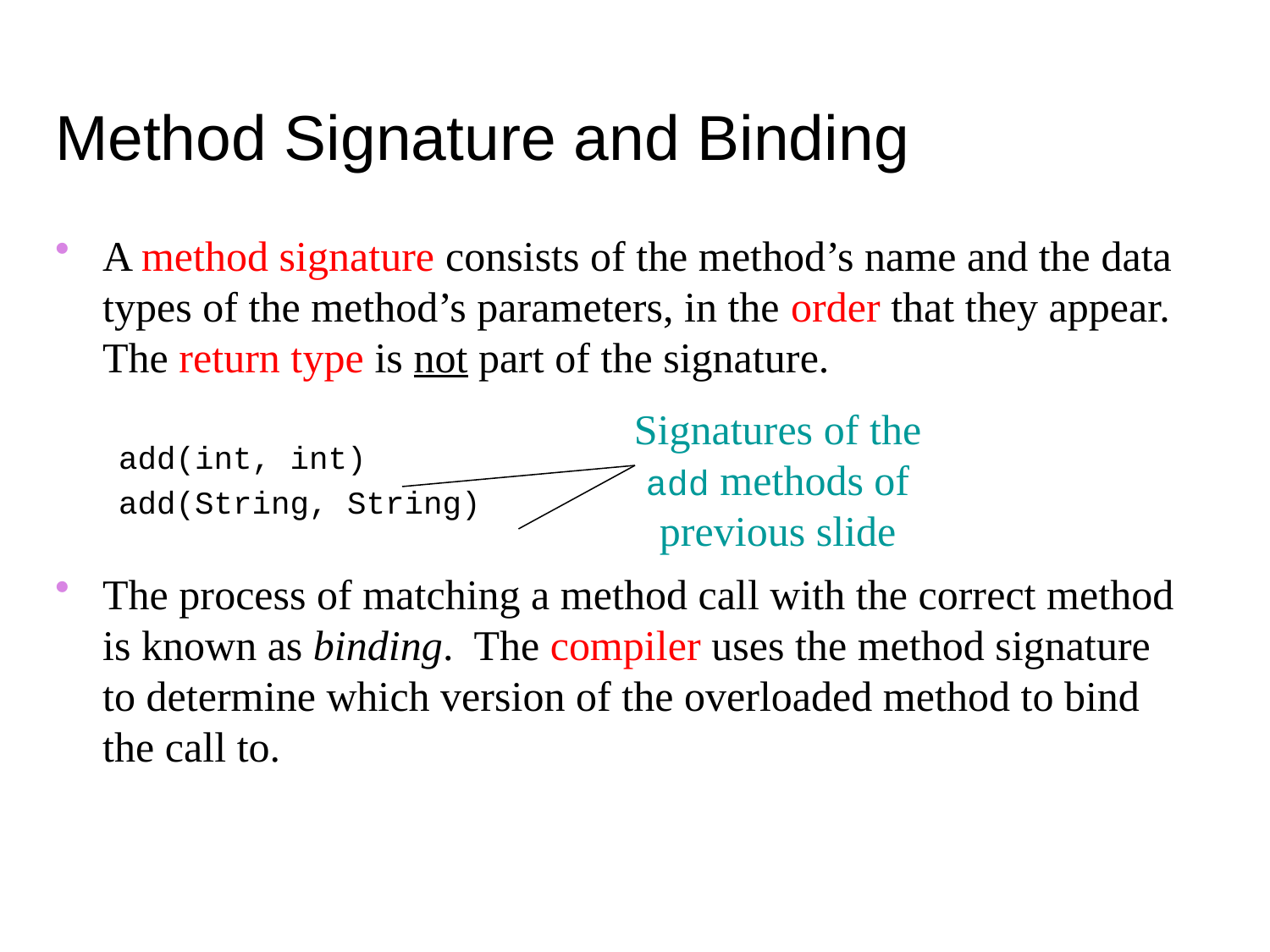

Method Signature and Binding
A method signature consists of the method’s name and the data types of the method’s parameters, in the order that they appear.  The return type is not part of the signature.
add(int, int)
add(String, String)
The process of matching a method call with the correct method is known as binding.  The compiler uses the method signature to determine which version of the overloaded method to bind the call to.
Signatures of the add methods of previous slide